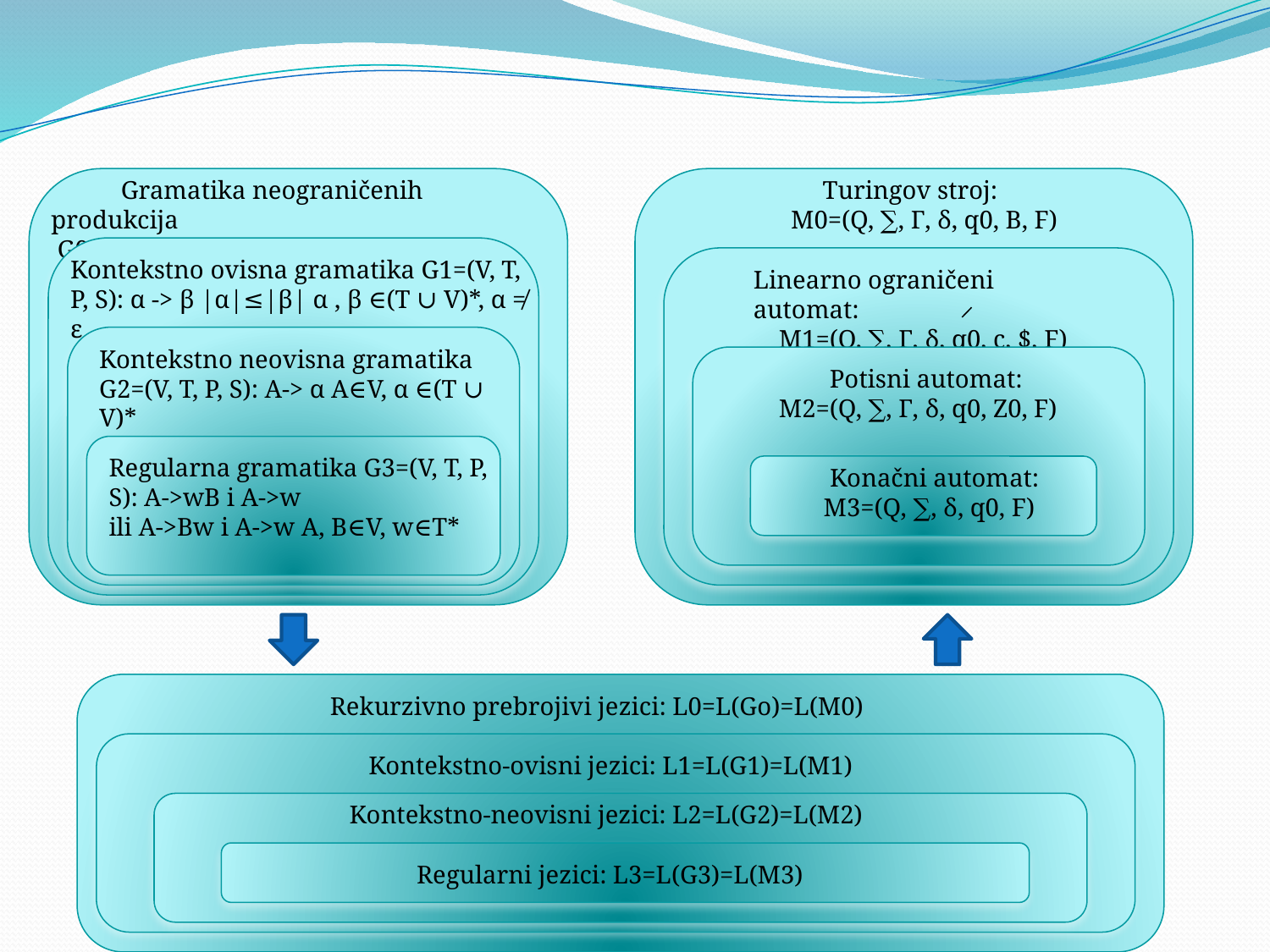

Gramatika neograničenih produkcija
 G0=(V, T, P, S): α->β  α,β∈(T ∪ V)*, α ≠ ε

                 Turingov stroj:
            M0=(Q, ∑, Γ, δ, q0, B, F)

Kontekstno ovisna gramatika G1=(V, T, P, S): α -> β |α|≤|β| α , β ∈(T ∪ V)*, α ≠ ε

Linearno ograničeni automat:
    M1=(Q, ∑, Γ, δ, q0, c, $, F)

Kontekstno neovisna gramatika G2=(V, T, P, S): A-> α A∈V, α ∈(T ∪ V)*

            Potisni automat:
    M2=(Q, ∑, Γ, δ, q0, Z0, F)

Regularna gramatika G3=(V, T, P, S): A->wB i A->w
ili A->Bw i A->w A, B∈V, w∈T*

      Konačni automat:
     M3=(Q, ∑, δ, q0, F)

Rekurzivno prebrojivi jezici: L0=L(Go)=L(M0)

Kontekstno-ovisni jezici: L1=L(G1)=L(M1)

Kontekstno-neovisni jezici: L2=L(G2)=L(M2)

Regularni jezici: L3=L(G3)=L(M3)